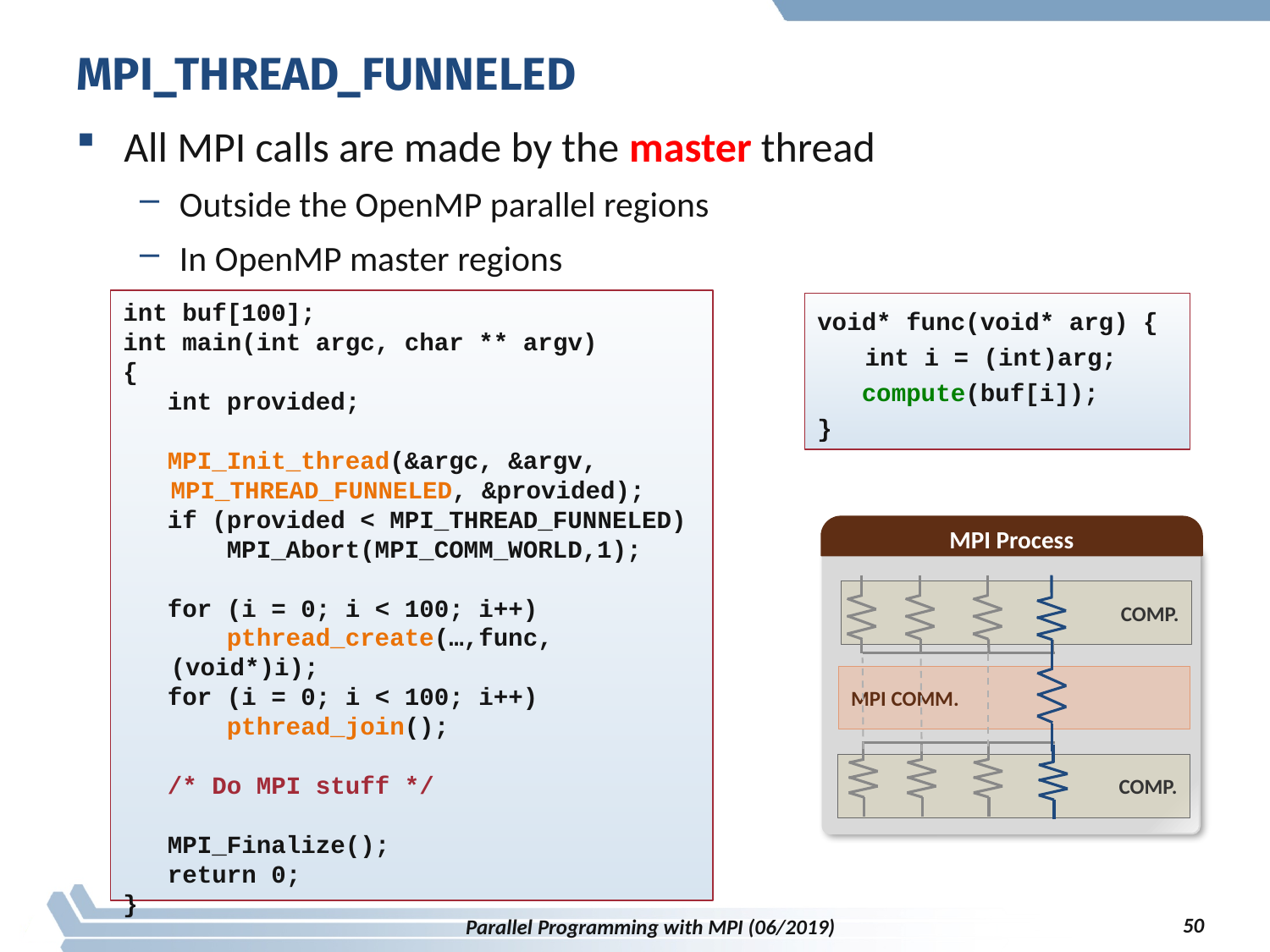

# MPI_THREAD_FUNNELED
All MPI calls are made by the master thread
Outside the OpenMP parallel regions
In OpenMP master regions
int buf[100];
int main(int argc, char ** argv)
{
   int provided;

   MPI_Init_thread(&argc, &argv, MPI_THREAD_FUNNELED, &provided);
   if (provided < MPI_THREAD_FUNNELED)
       MPI_Abort(MPI_COMM_WORLD,1);

   for (i = 0; i < 100; i++)
       pthread_create(…,func,(void*)i);
   for (i = 0; i < 100; i++)
       pthread_join();

   /* Do MPI stuff */

   MPI_Finalize();
   return 0;
}
void* func(void* arg) {
	int i = (int)arg;
   compute(buf[i]);
}
MPI Process

COMP.
MPI COMM.
COMP.
50
Parallel Programming with MPI (06/2019)